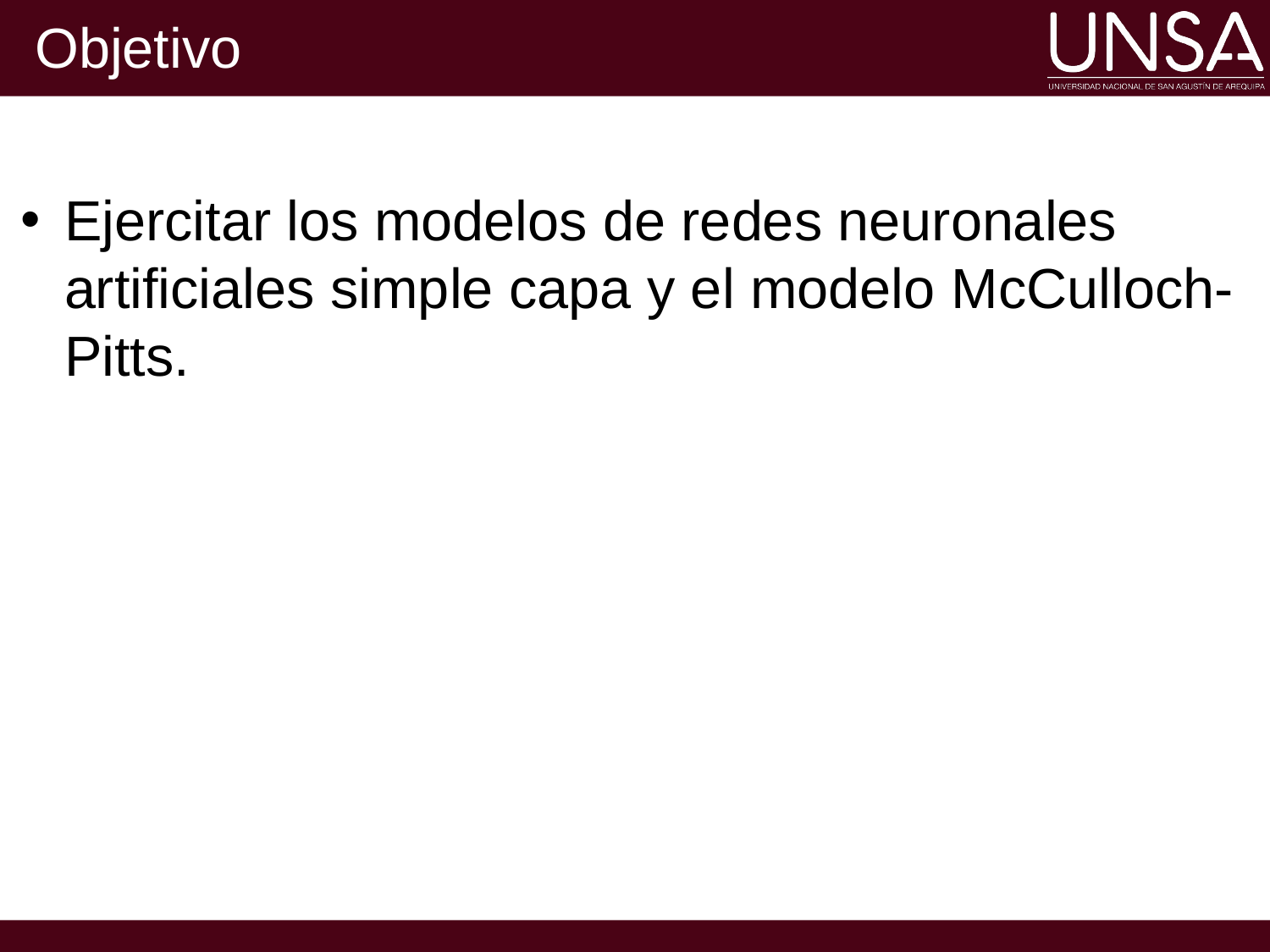

# Objetivo

Ejercitar los modelos de redes neuronales artificiales simple capa y el modelo McCulloch-Pitts.